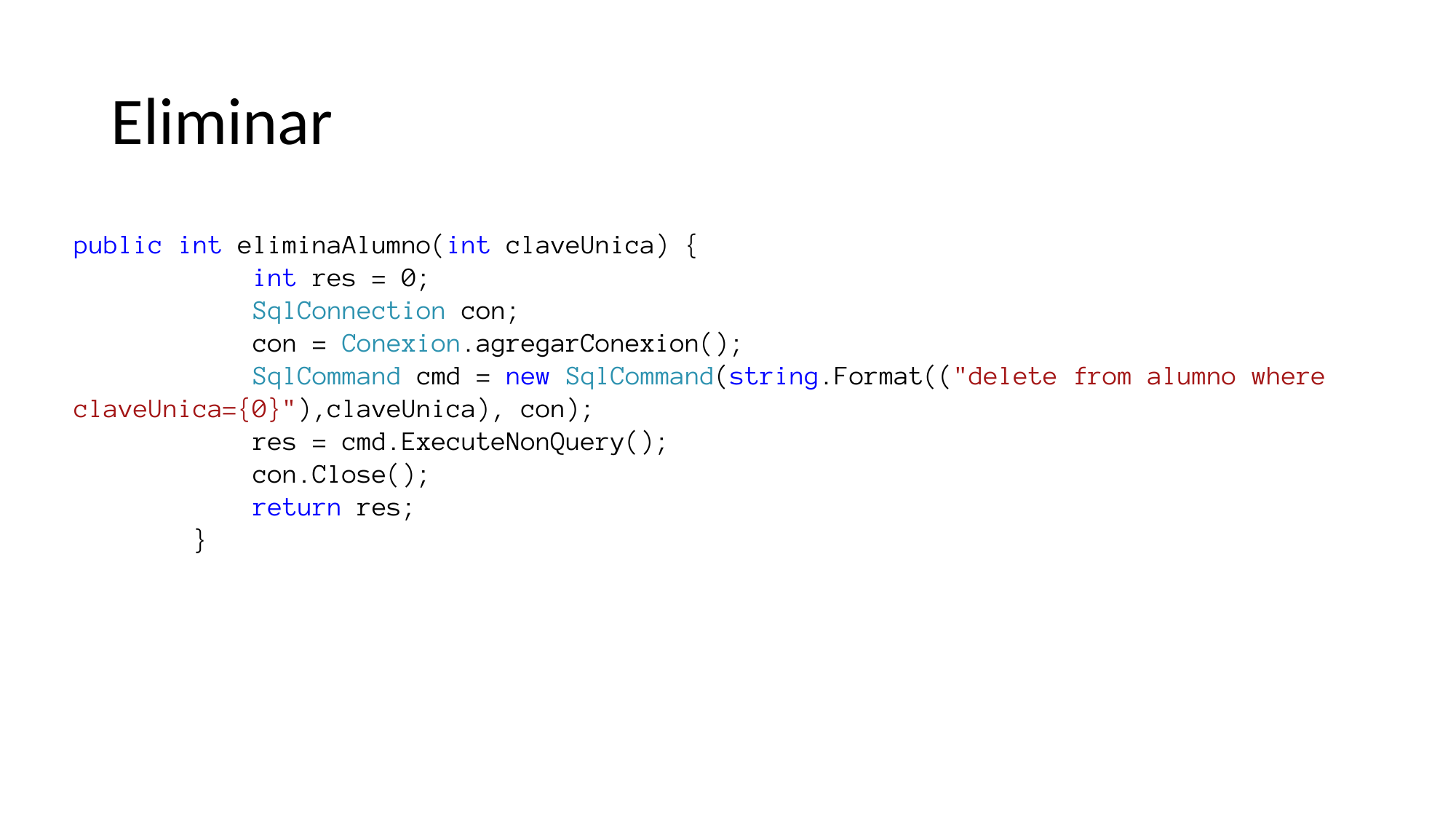

# Eliminar
public int eliminaAlumno(int claveUnica) {
            int res = 0;
            SqlConnection con;
            con = Conexion.agregarConexion();
            SqlCommand cmd = new SqlCommand(string.Format(("delete from alumno where claveUnica={0}"),claveUnica), con);
            res = cmd.ExecuteNonQuery();
            con.Close();
            return res;
        }